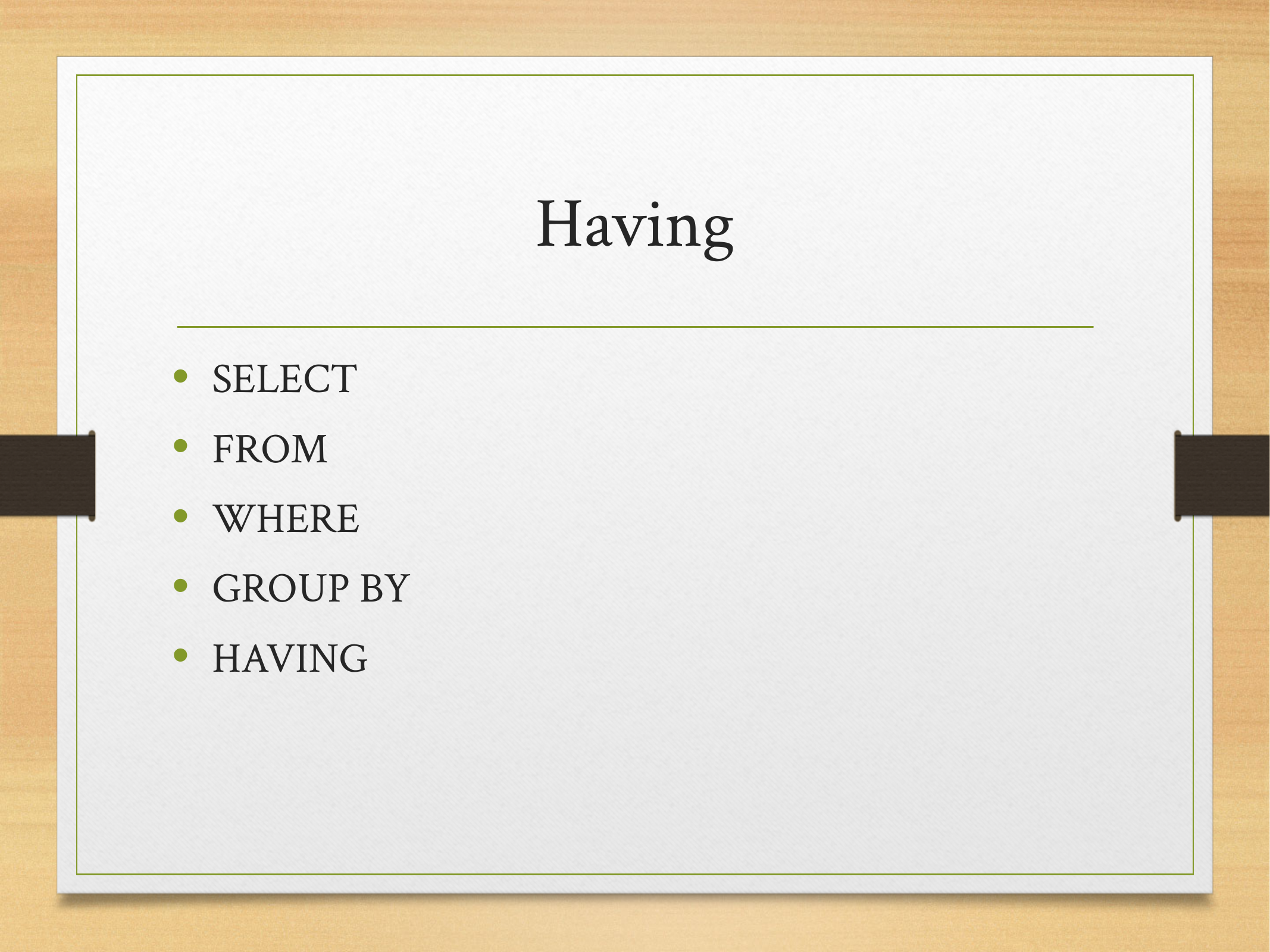

# Having
SELECT
FROM
WHERE
GROUP BY
HAVING